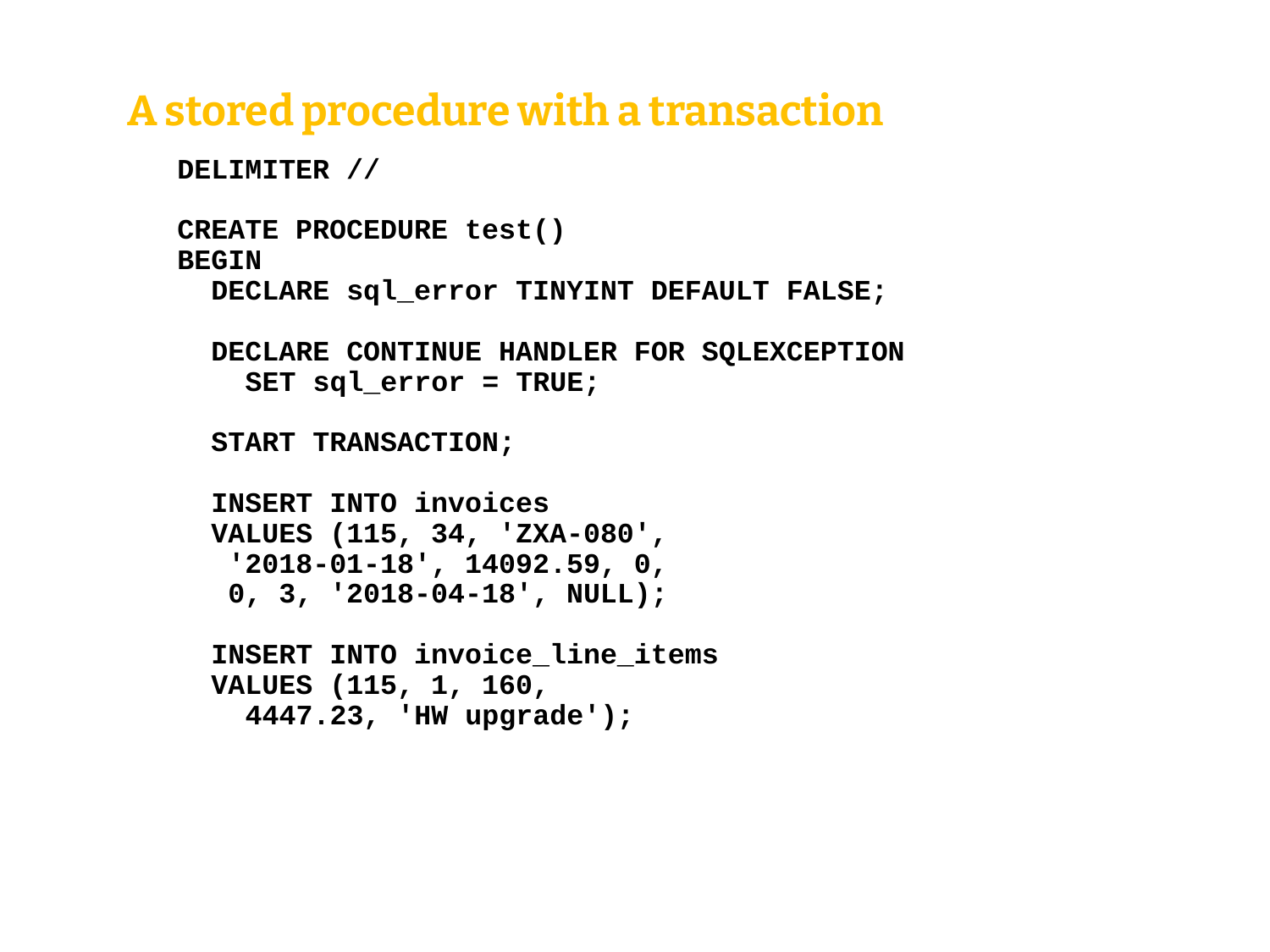

# A stored procedure with a transaction
DELIMITER //

CREATE PROCEDURE test()
BEGIN
  DECLARE sql_error TINYINT DEFAULT FALSE;

  DECLARE CONTINUE HANDLER FOR SQLEXCEPTION
    SET sql_error = TRUE;

  START TRANSACTION;

  INSERT INTO invoices
  VALUES (115, 34, 'ZXA-080',
   '2018-01-18', 14092.59, 0,
   0, 3, '2018-04-18', NULL);

  INSERT INTO invoice_line_items
  VALUES (115, 1, 160,
    4447.23, 'HW upgrade');